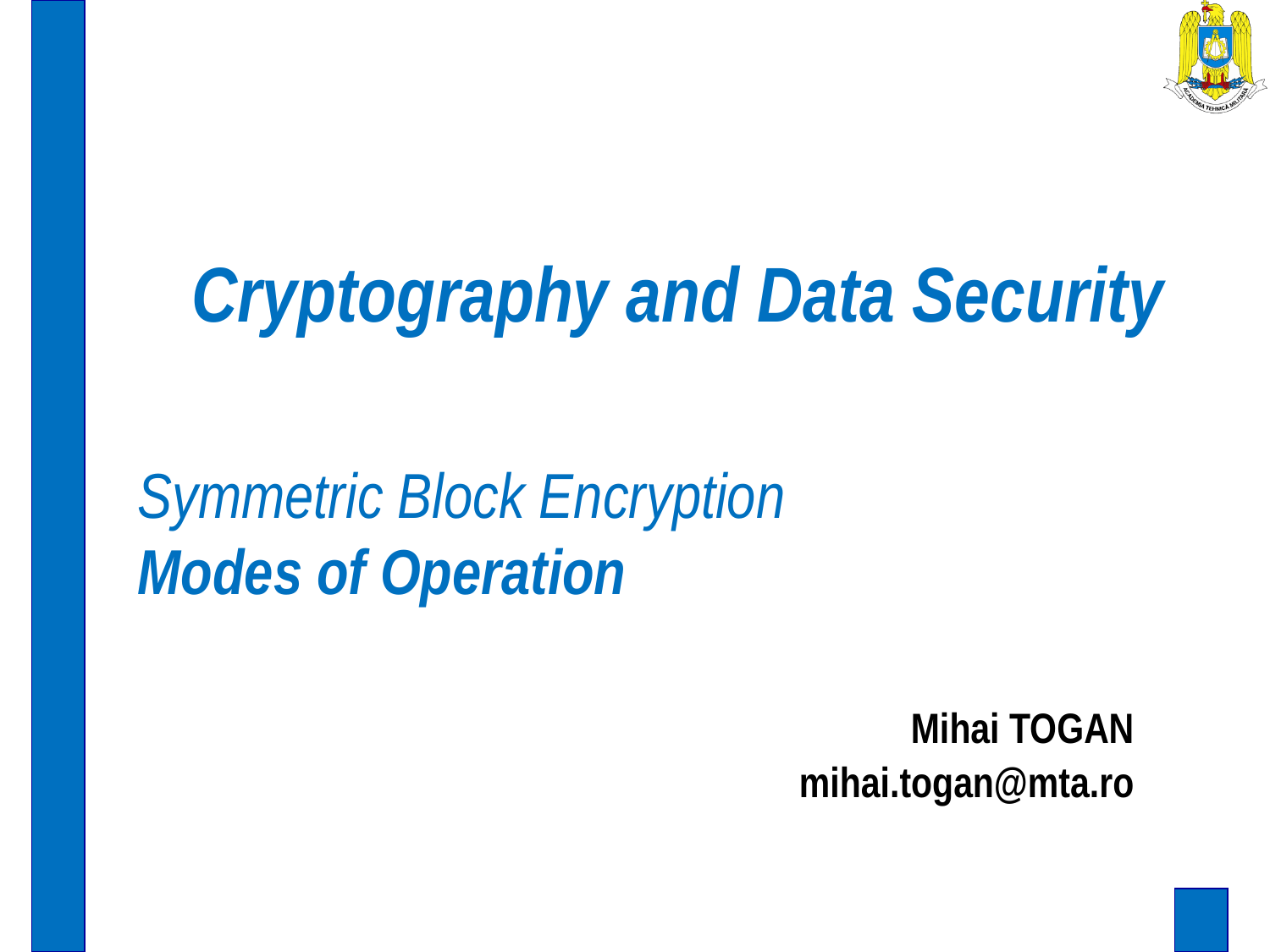

Cryptography and Data Security
# Symmetric Block Encryption Modes of Operation
Mihai TOGAN
mihai.togan@mta.ro